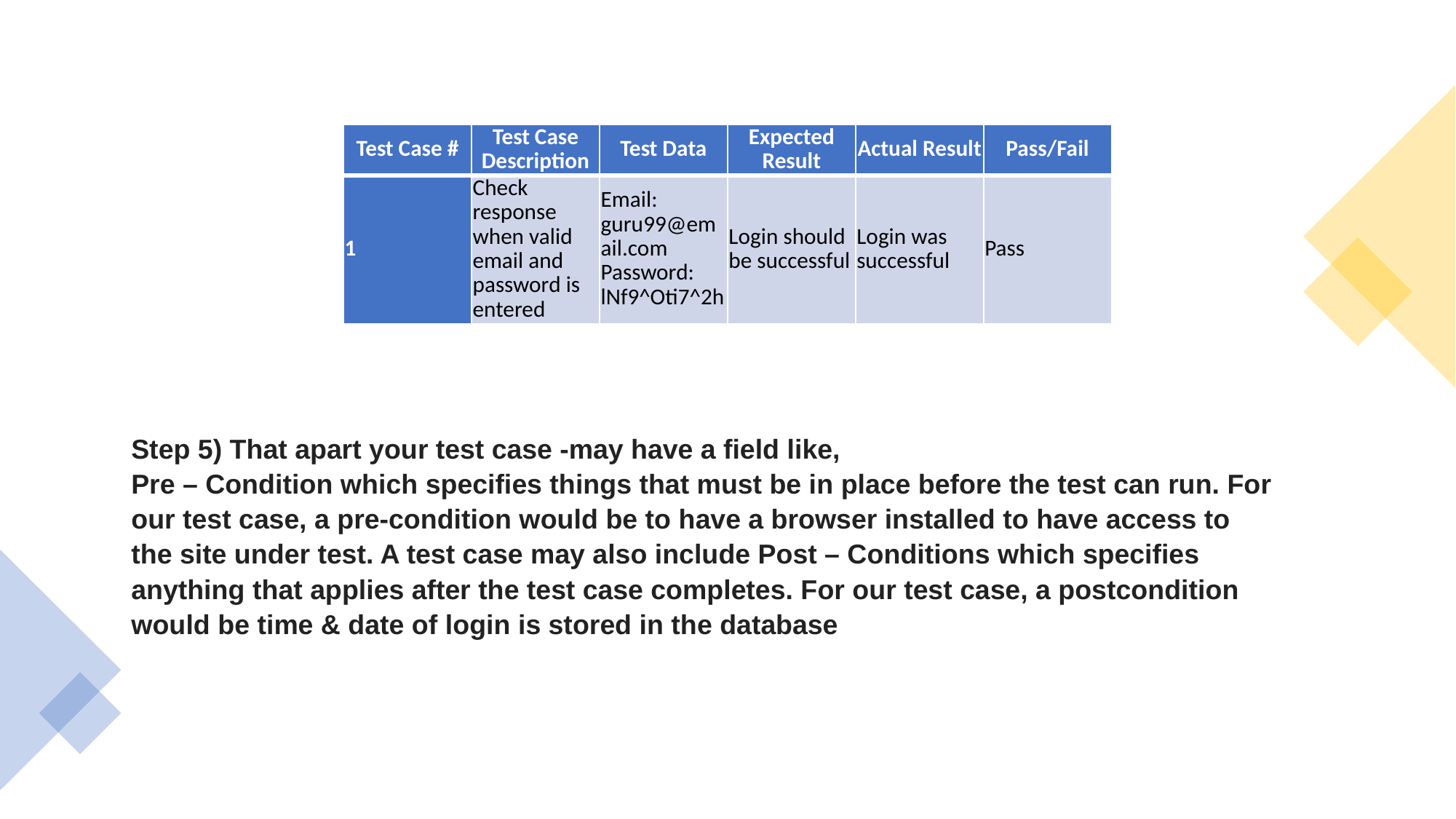

#
| Test Case # | Test Case Description | Test Data | Expected Result | Actual Result | Pass/Fail |
| --- | --- | --- | --- | --- | --- |
| 1 | Check response when valid email and password is entered | Email: guru99@email.com Password: lNf9^Oti7^2h | Login should be successful | Login was successful | Pass |
Step 5) That apart your test case -may have a field like,
Pre – Condition which specifies things that must be in place before the test can run. For our test case, a pre-condition would be to have a browser installed to have access to the site under test. A test case may also include Post – Conditions which specifies anything that applies after the test case completes. For our test case, a postcondition would be time & date of login is stored in the database